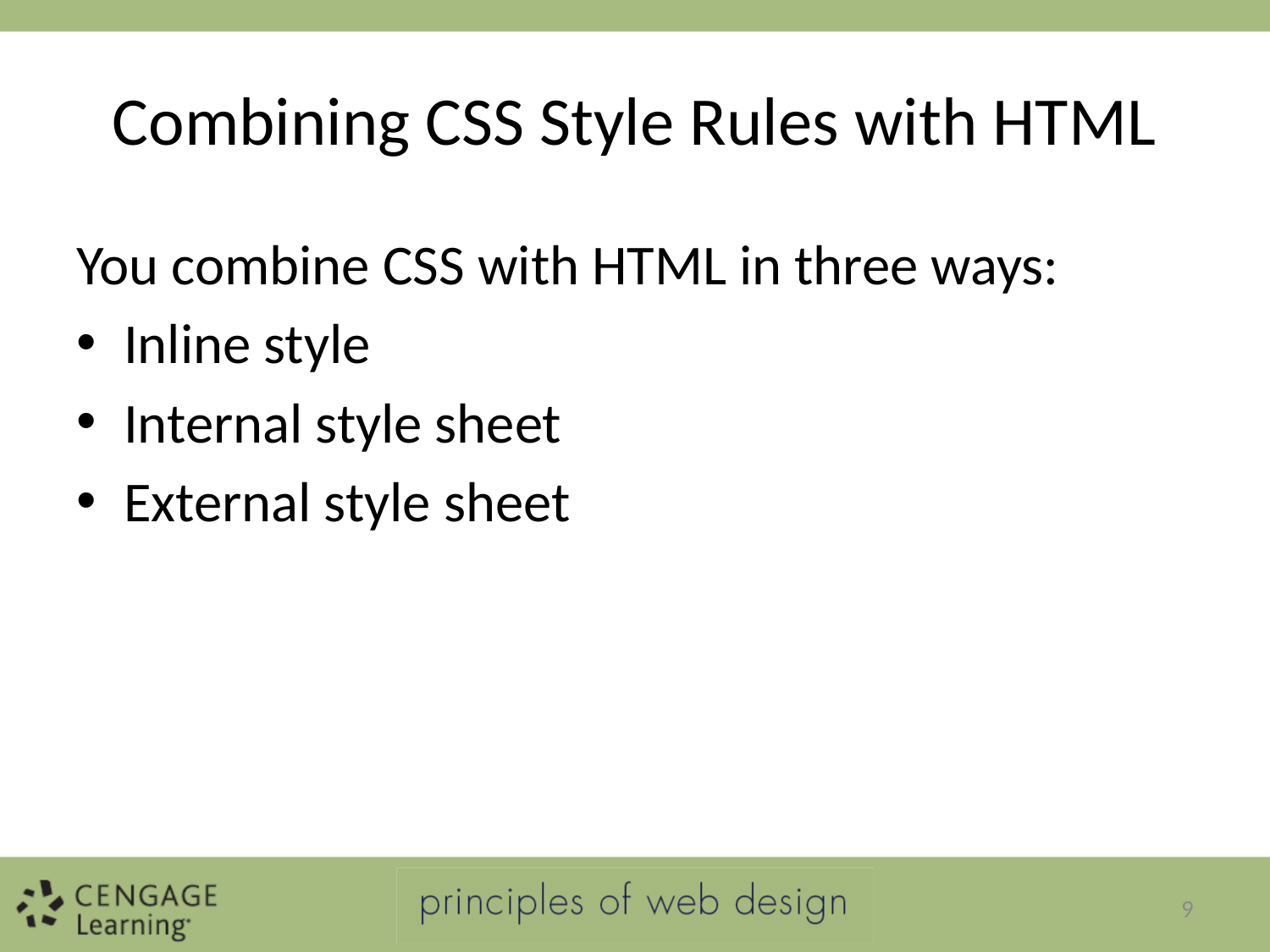

# Combining CSS Style Rules with HTML
You combine CSS with HTML in three ways:
Inline style
Internal style sheet
External style sheet

9